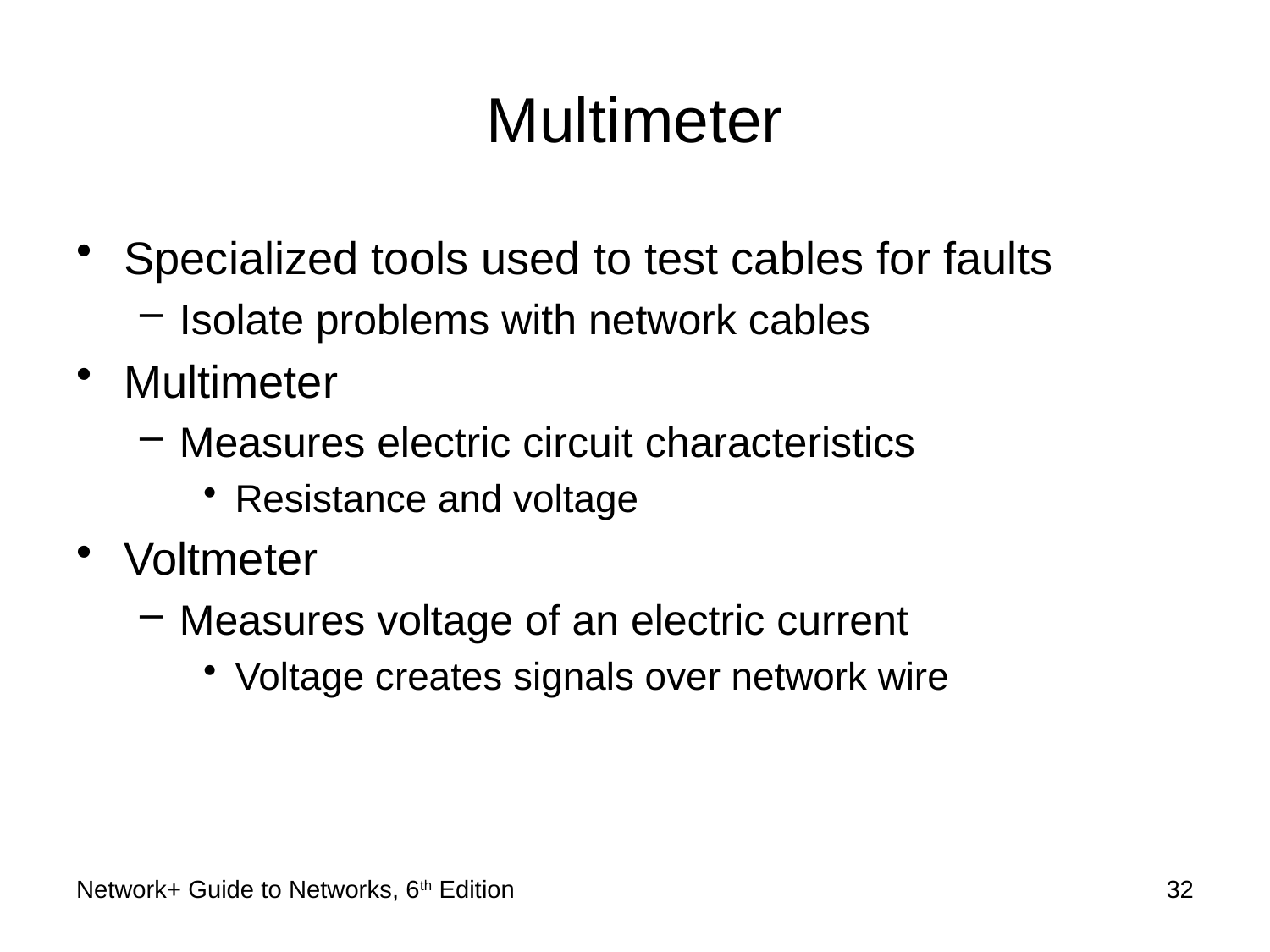

# Multimeter
Specialized tools used to test cables for faults
Isolate problems with network cables
Multimeter
Measures electric circuit characteristics
Resistance and voltage
Voltmeter
Measures voltage of an electric current
Voltage creates signals over network wire
Network+ Guide to Networks, 6th Edition
32